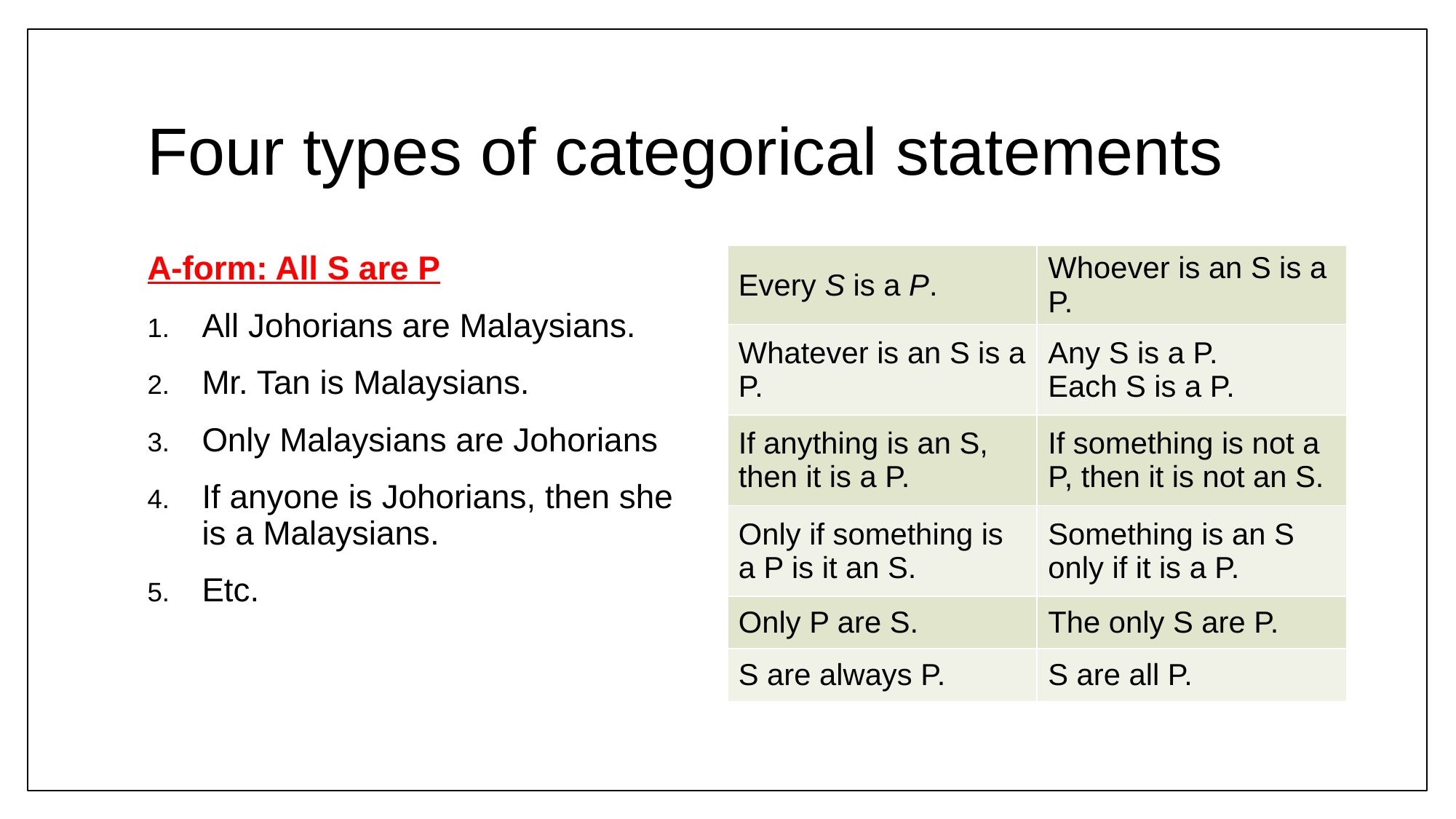

# Four types of categorical statements
A-form: All S are P
All Johorians are Malaysians.
Mr. Tan is Malaysians.
Only Malaysians are Johorians
If anyone is Johorians, then she is a Malaysians.
Etc.

| Every S is a P. | Whoever is an S is a P. |
| --- | --- |
| Whatever is an S is a P. | Any S is a P. Each S is a P. |
| If anything is an S, then it is a P. | If something is not a P, then it is not an S. |
| Only if something is a P is it an S. | Something is an S only if it is a P. |
| Only P are S. | The only S are P. |
| S are always P. | S are all P. |